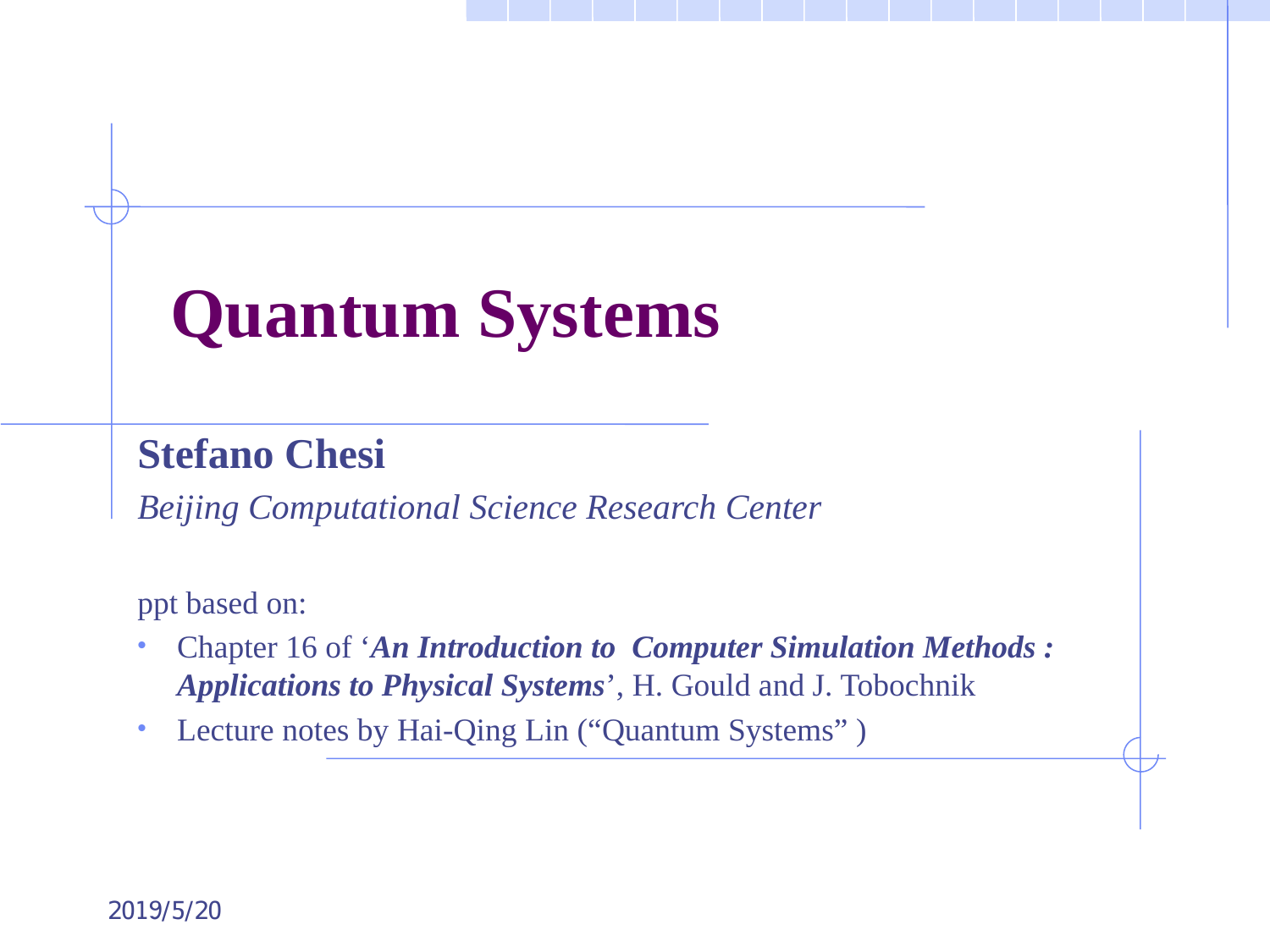

# Quantum Systems
Stefano Chesi
Beijing Computational Science Research Center

ppt based on:
Chapter 16 of ‘An Introduction to  Computer Simulation Methods : Applications to Physical Systems’, H. Gould and J. Tobochnik
Lecture notes by Hai-Qing Lin (“Quantum Systems” )
2019/5/20